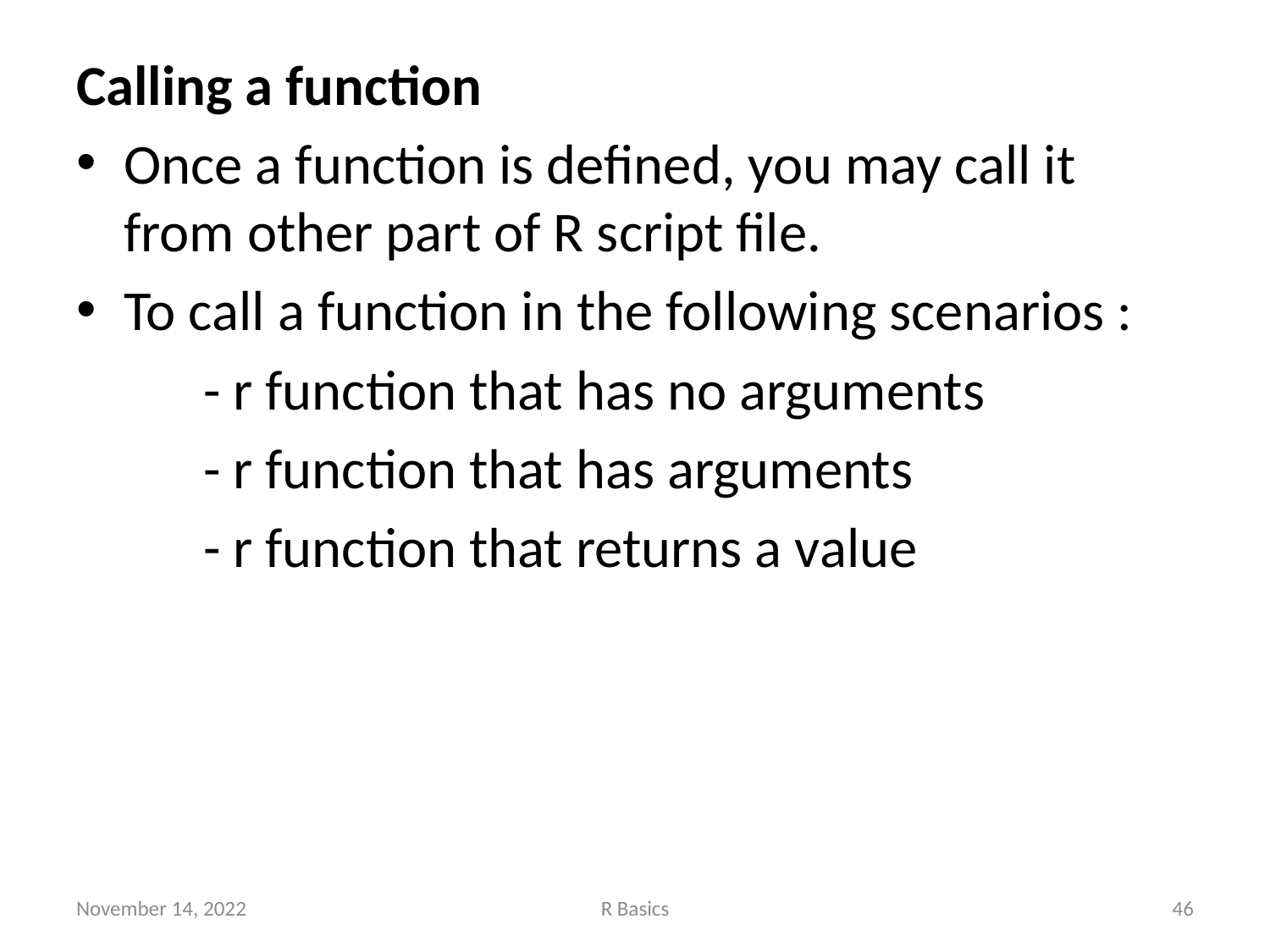

Calling a function
Once a function is defined, you may call it from other part of R script file.
To call a function in the following scenarios :
	- r function that has no arguments
	- r function that has arguments
	- r function that returns a value

November 14, 2022
R Basics
46